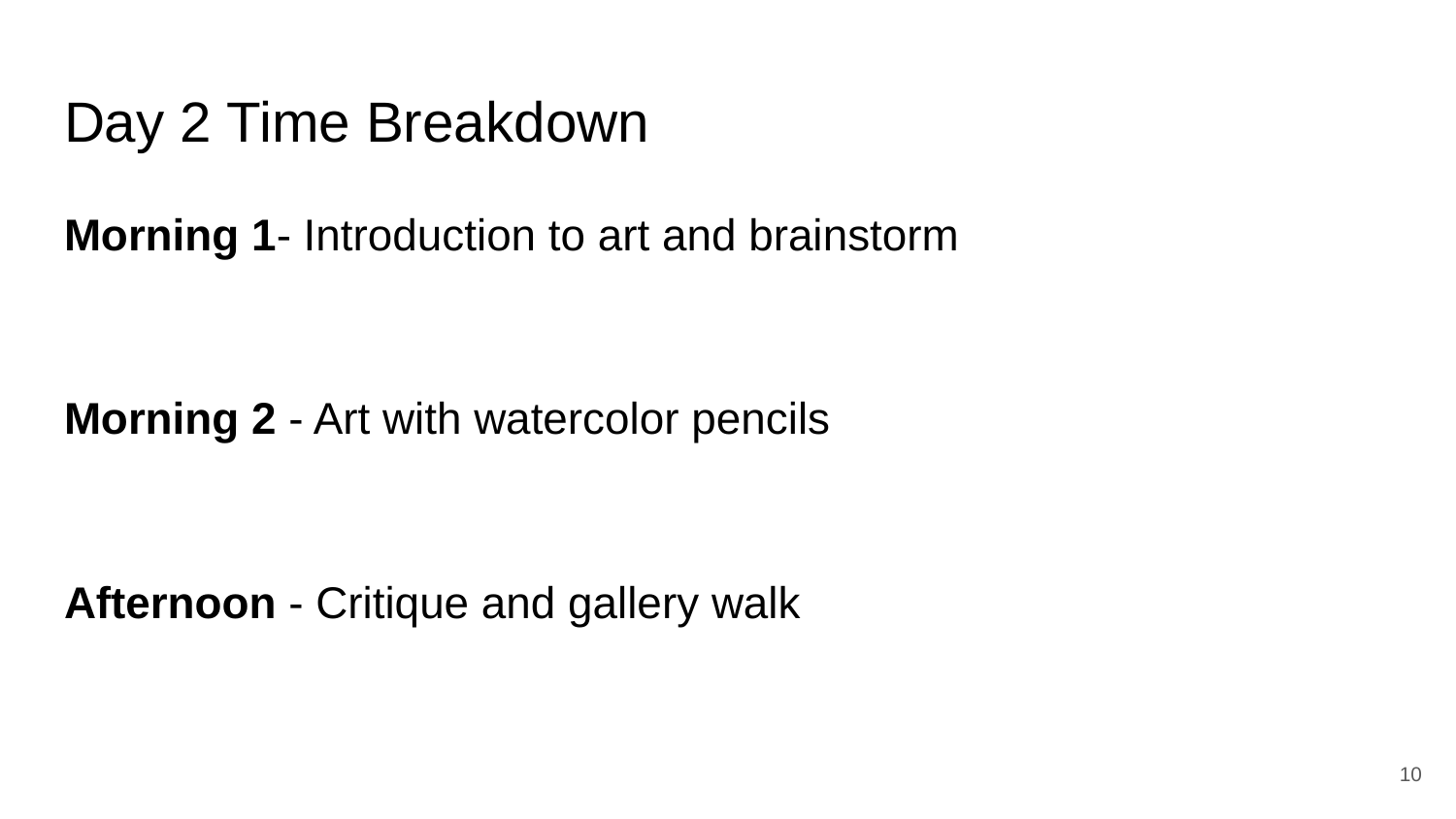

# Day 2 Time Breakdown
Morning 1- Introduction to art and brainstorm

Morning 2 - Art with watercolor pencils

Afternoon - Critique and gallery walk
10